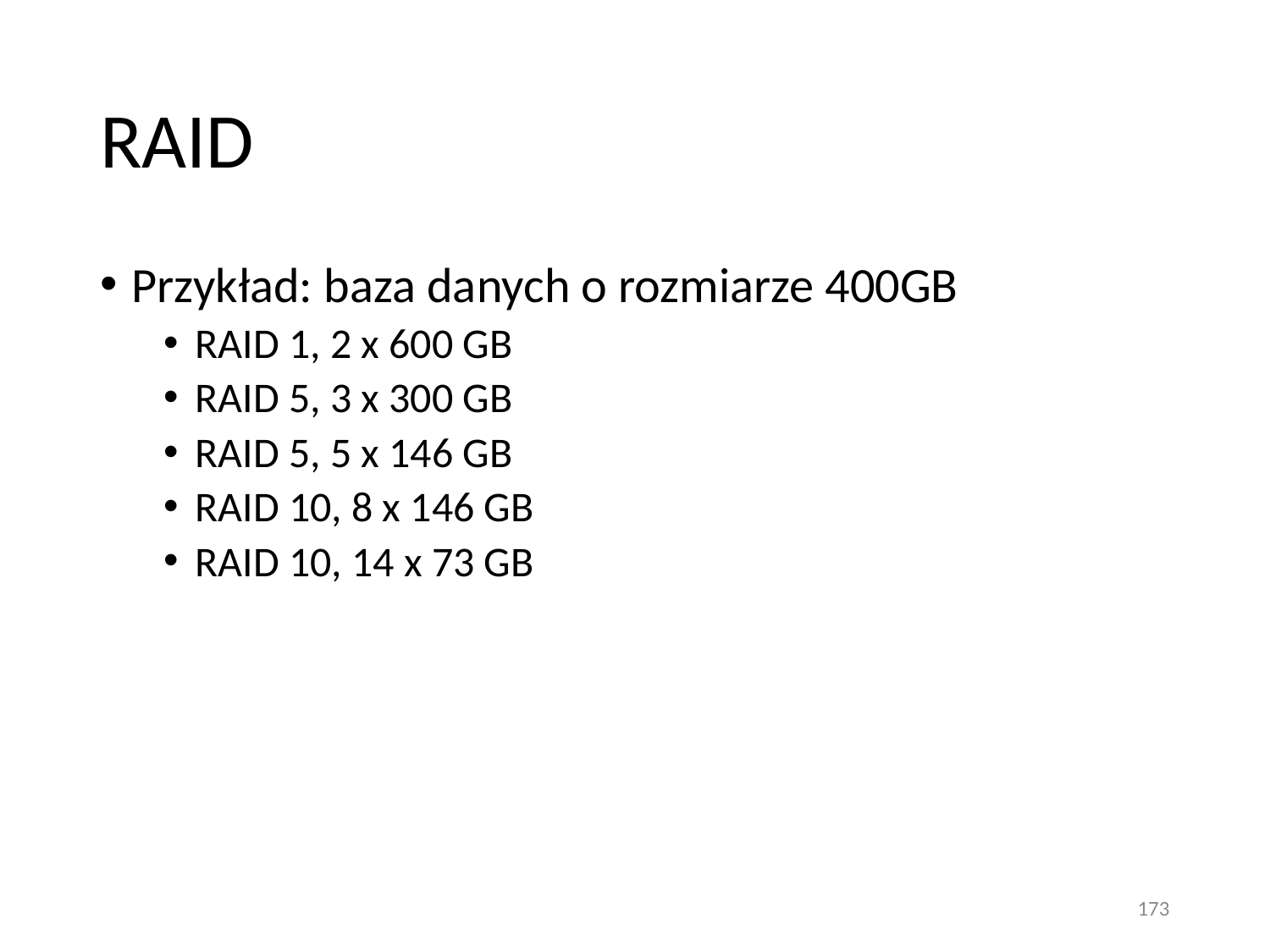

# RAID
Przykład: baza danych o rozmiarze 400GB
RAID 1, 2 x 600 GB
RAID 5, 3 x 300 GB
RAID 5, 5 x 146 GB
RAID 10, 8 x 146 GB
RAID 10, 14 x 73 GB
173